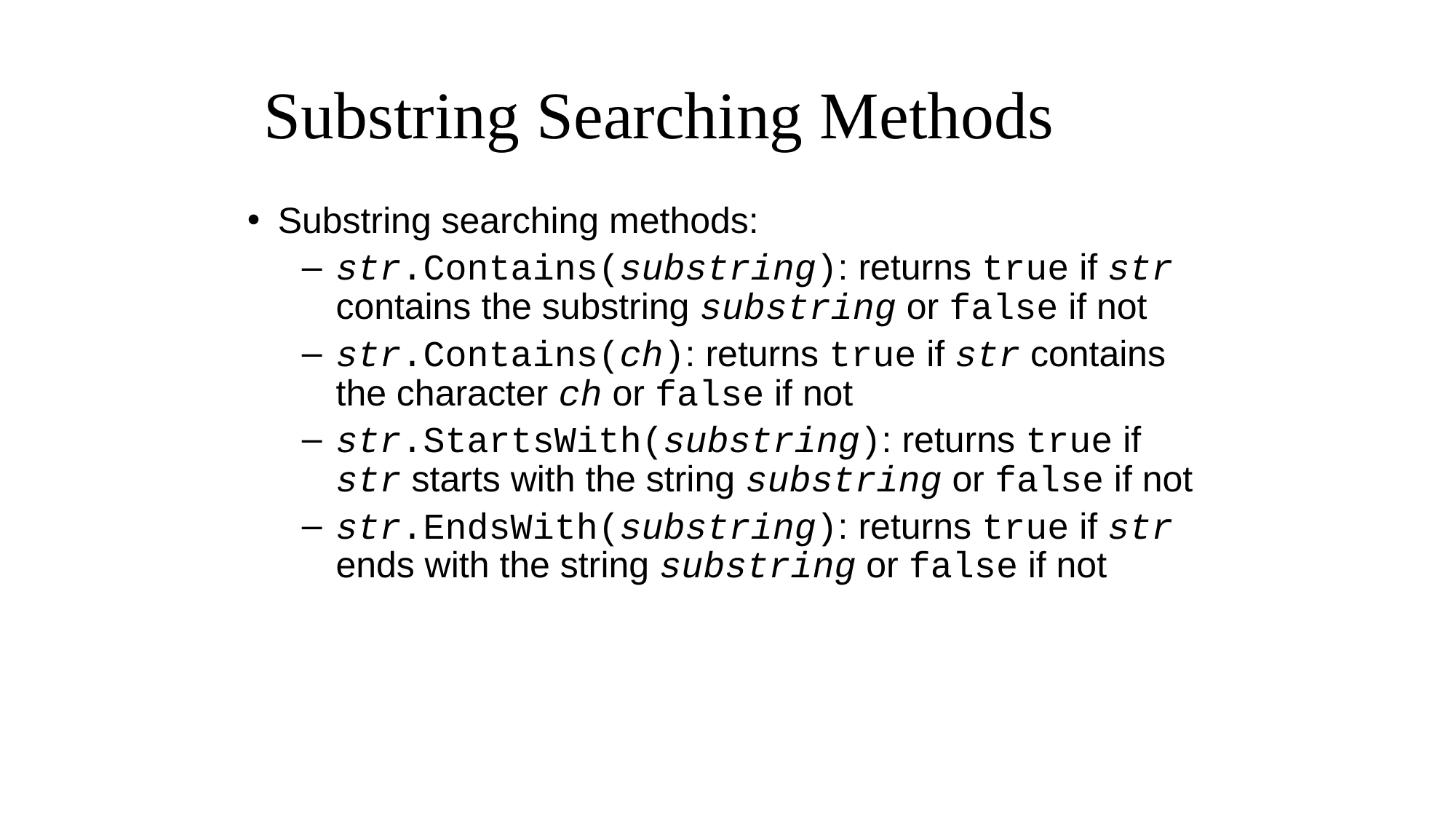

# Substring Searching Methods
Substring searching methods:
str.Contains(substring): returns true if str contains the substring substring or false if not
str.Contains(ch): returns true if str contains the character ch or false if not
str.StartsWith(substring): returns true if str starts with the string substring or false if not
str.EndsWith(substring): returns true if str ends with the string substring or false if not